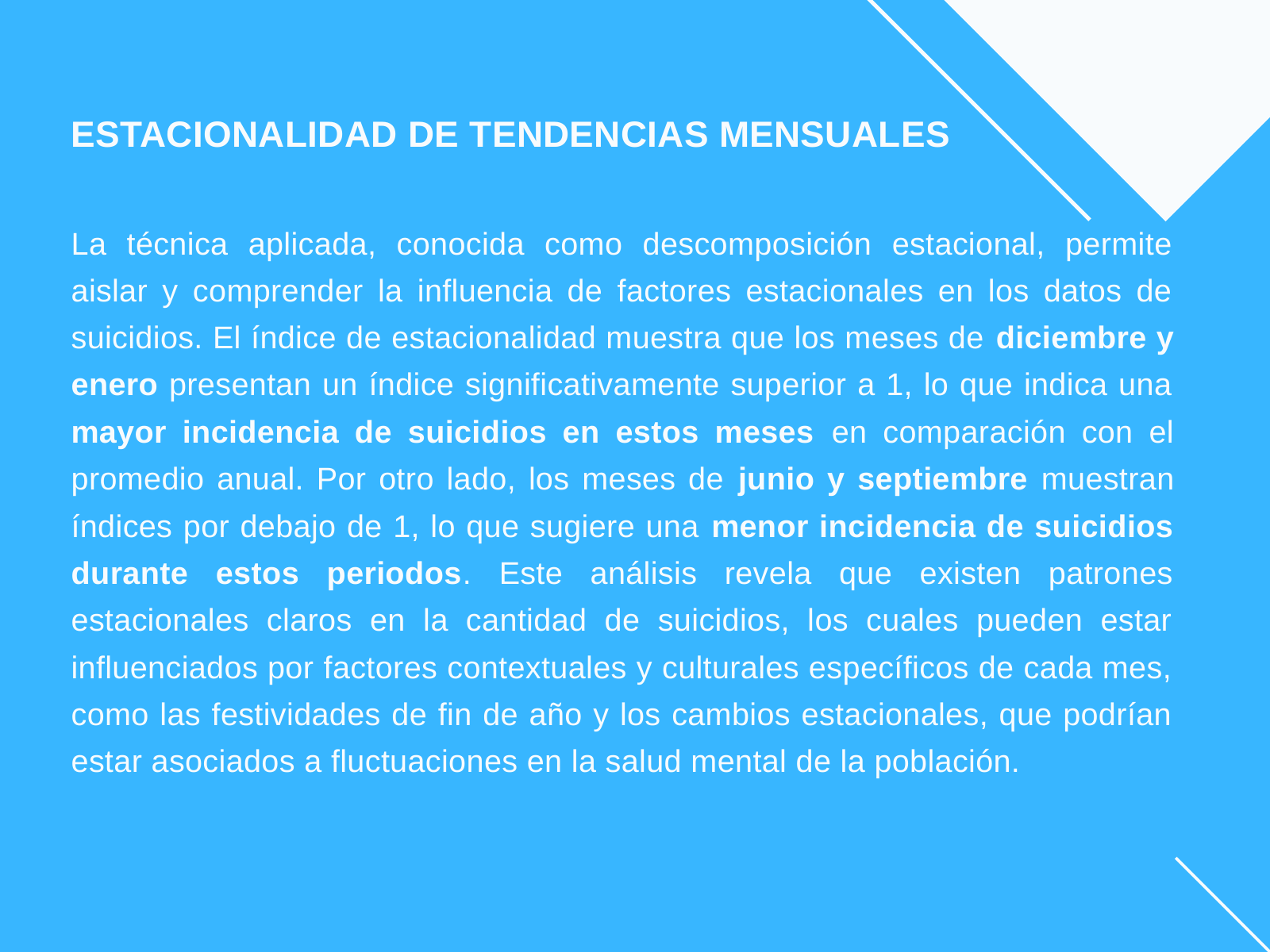

ESTACIONALIDAD DE TENDENCIAS MENSUALES
La técnica aplicada, conocida como descomposición estacional, permite aislar y comprender la influencia de factores estacionales en los datos de suicidios. El índice de estacionalidad muestra que los meses de diciembre y enero presentan un índice significativamente superior a 1, lo que indica una mayor incidencia de suicidios en estos meses en comparación con el promedio anual. Por otro lado, los meses de junio y septiembre muestran índices por debajo de 1, lo que sugiere una menor incidencia de suicidios durante estos periodos. Este análisis revela que existen patrones estacionales claros en la cantidad de suicidios, los cuales pueden estar influenciados por factores contextuales y culturales específicos de cada mes, como las festividades de fin de año y los cambios estacionales, que podrían estar asociados a fluctuaciones en la salud mental de la población.